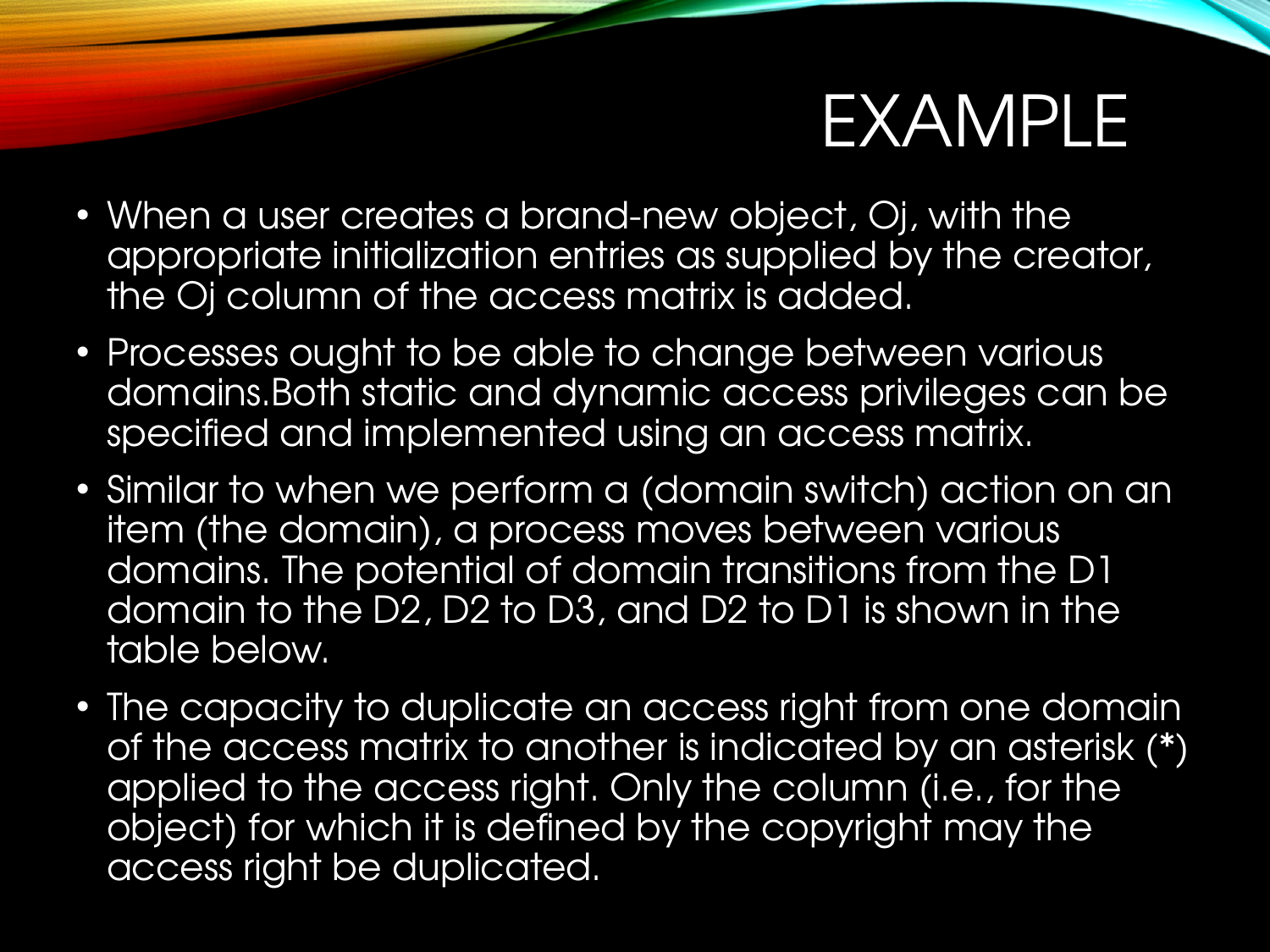

# Example
When a user creates a brand-new object, Oj, with the appropriate initialization entries as supplied by the creator, the Oj column of the access matrix is added.
Processes ought to be able to change between various domains.Both static and dynamic access privileges can be specified and implemented using an access matrix.
Similar to when we perform a (domain switch) action on an item (the domain), a process moves between various domains. The potential of domain transitions from the D1 domain to the D2, D2 to D3, and D2 to D1 is shown in the table below.
The capacity to duplicate an access right from one domain of the access matrix to another is indicated by an asterisk (*) applied to the access right. Only the column (i.e., for the object) for which it is defined by the copyright may the access right be duplicated.